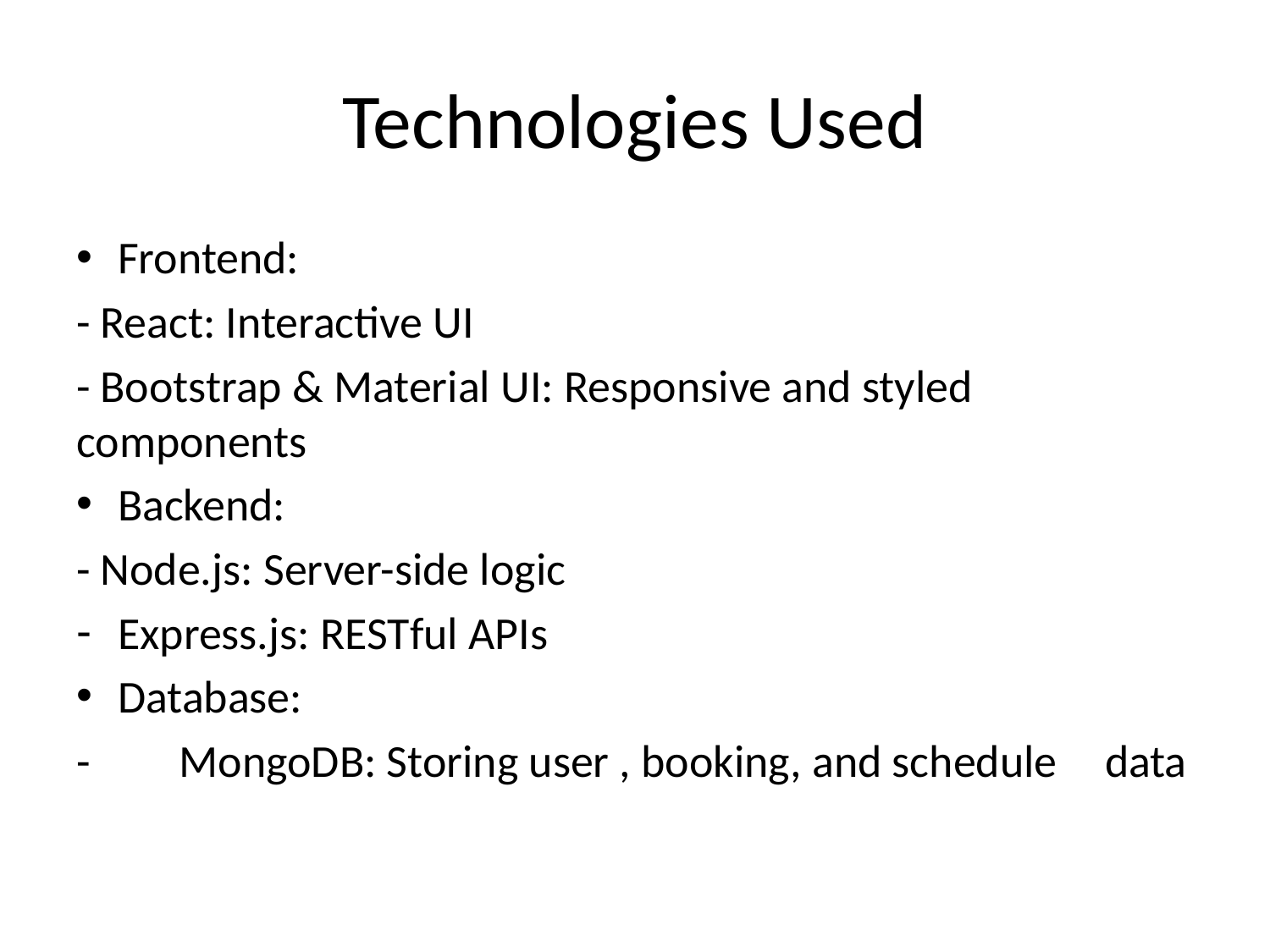

# Technologies Used
Frontend:
- React: Interactive UI
- Bootstrap & Material UI: Responsive and styled components
Backend:
- Node.js: Server-side logic
Express.js: RESTful APIs
Database:
-	MongoDB: Storing user , booking, and schedule 	data